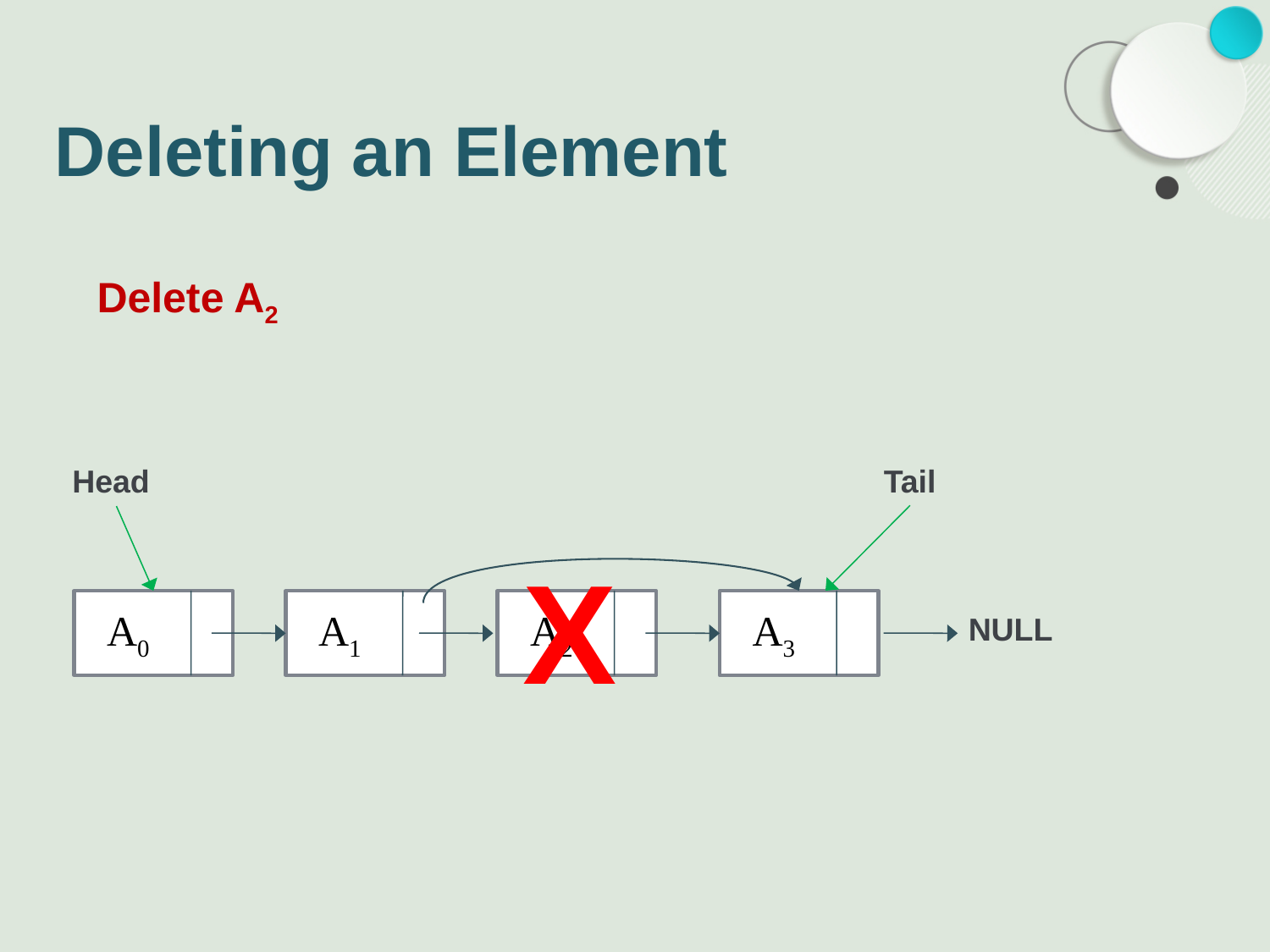

# Deleting an Element
Delete A2
Head
Tail
X
A0
A1
A2
A3
NULL